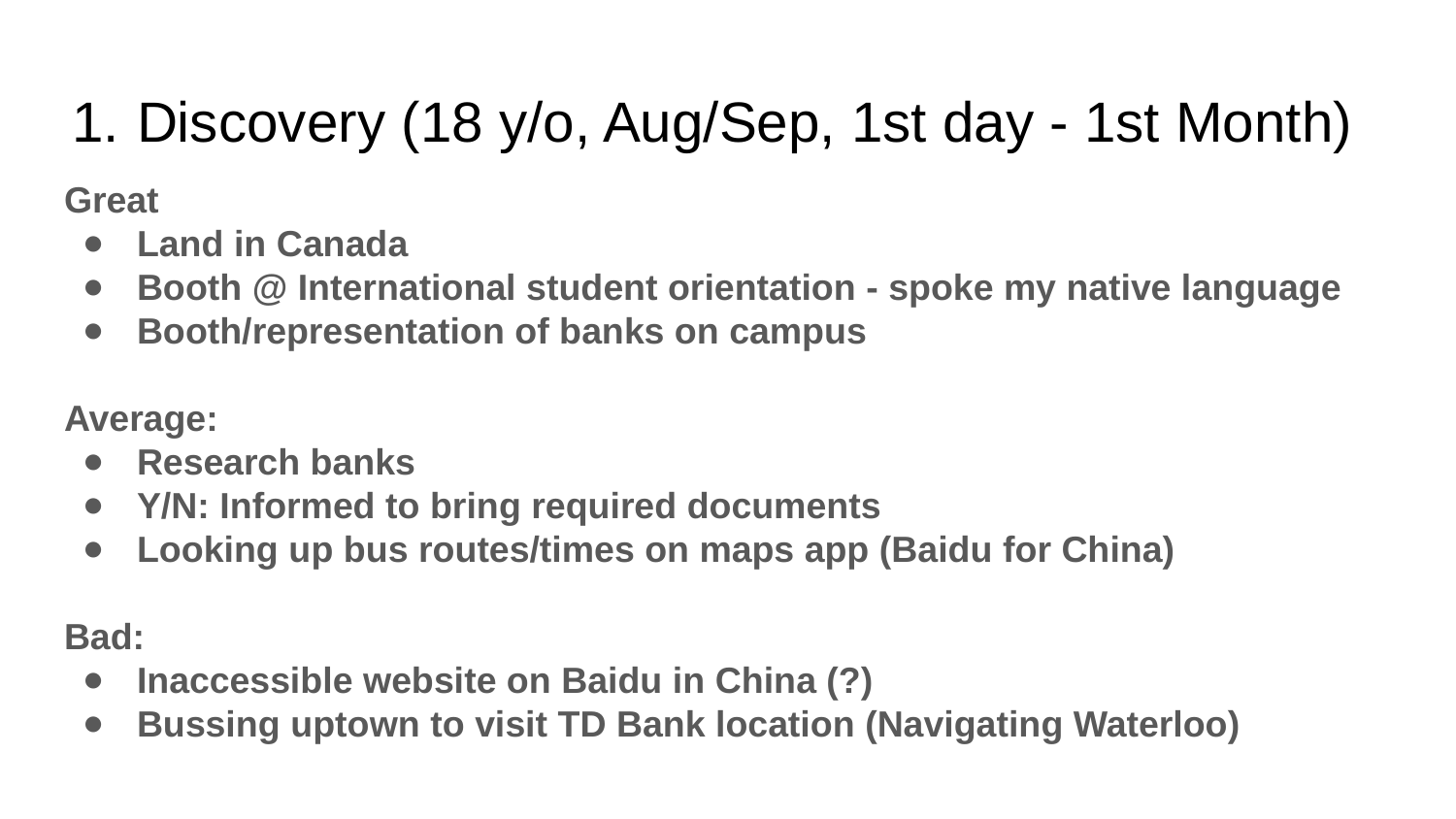

# Discovery (18 y/o, Aug/Sep, 1st day - 1st Month)
Great
Land in Canada
Booth @ International student orientation - spoke my native language
Booth/representation of banks on campus

Average:
Research banks
Y/N: Informed to bring required documents
Looking up bus routes/times on maps app (Baidu for China)

Bad:
Inaccessible website on Baidu in China (?)
Bussing uptown to visit TD Bank location (Navigating Waterloo)